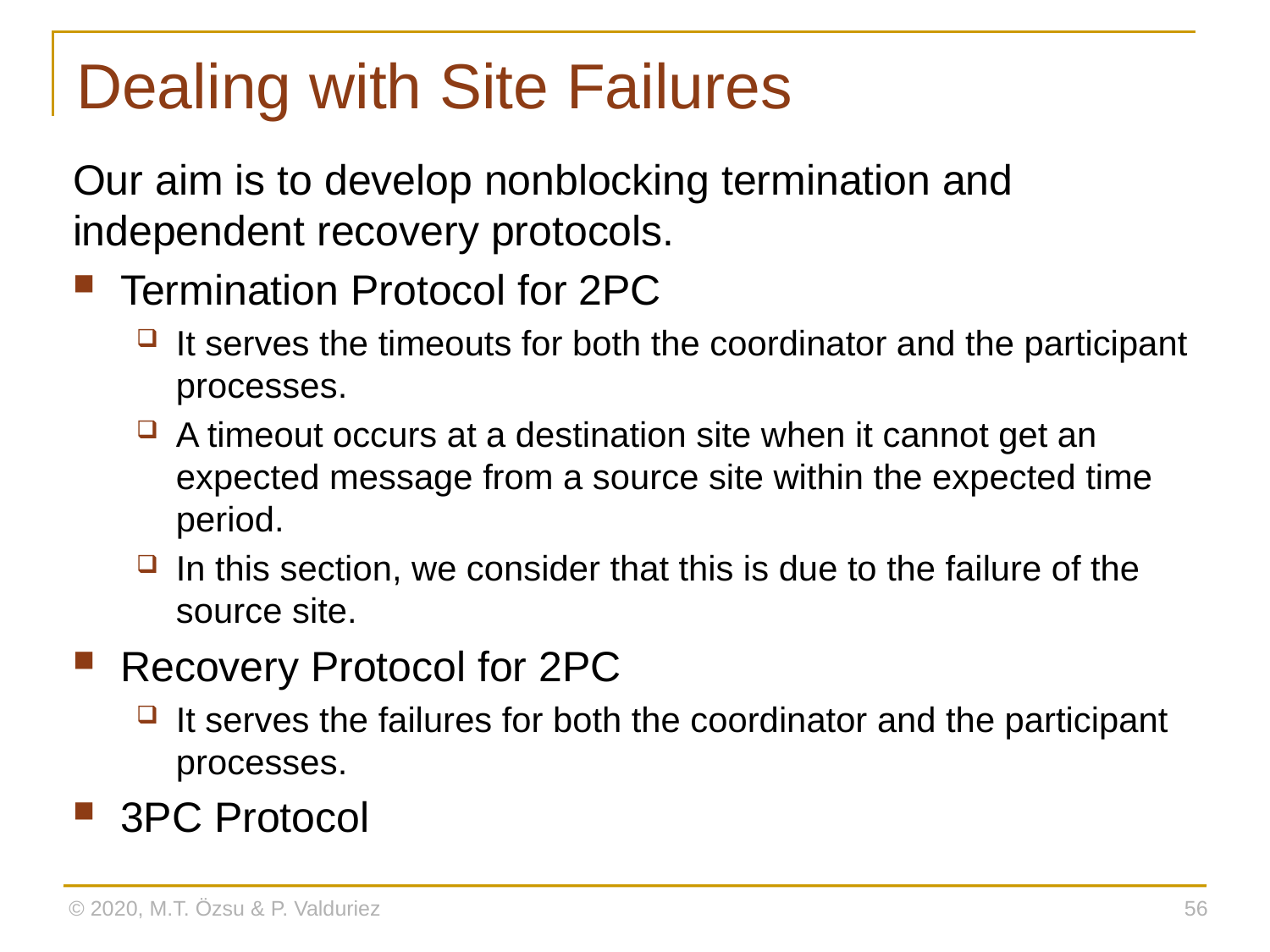

# Dealing with Site Failures
Our aim is to develop nonblocking termination and independent recovery protocols.
Termination Protocol for 2PC
It serves the timeouts for both the coordinator and the participant processes.
A timeout occurs at a destination site when it cannot get an expected message from a source site within the expected time period.
In this section, we consider that this is due to the failure of the source site.
Recovery Protocol for 2PC
It serves the failures for both the coordinator and the participant processes.
3PC Protocol
© 2020, M.T. Özsu & P. Valduriez
56